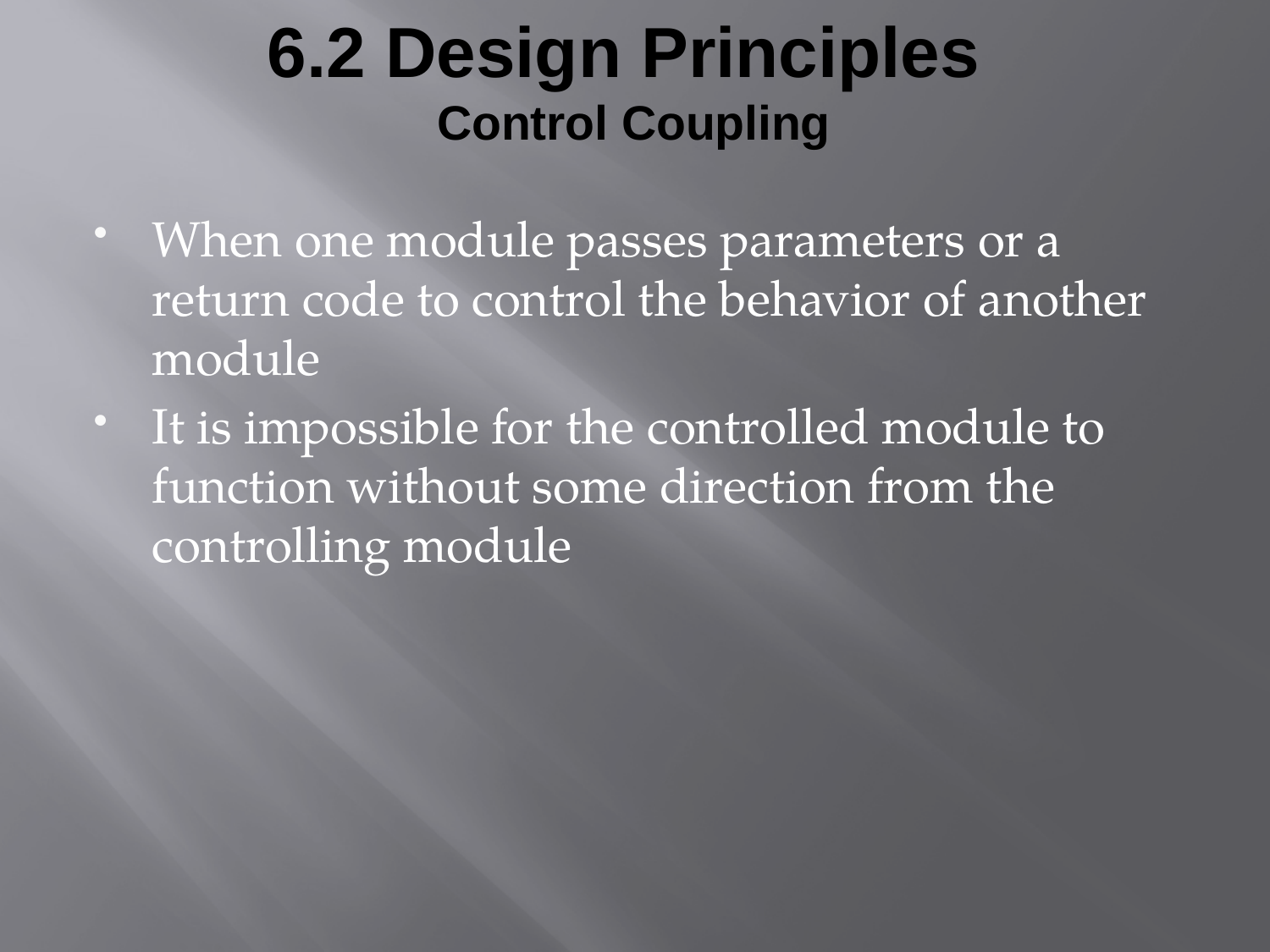

# 6.2 Design Principles Control Coupling
When one module passes parameters or a return code to control the behavior of another module
It is impossible for the controlled module to function without some direction from the controlling module